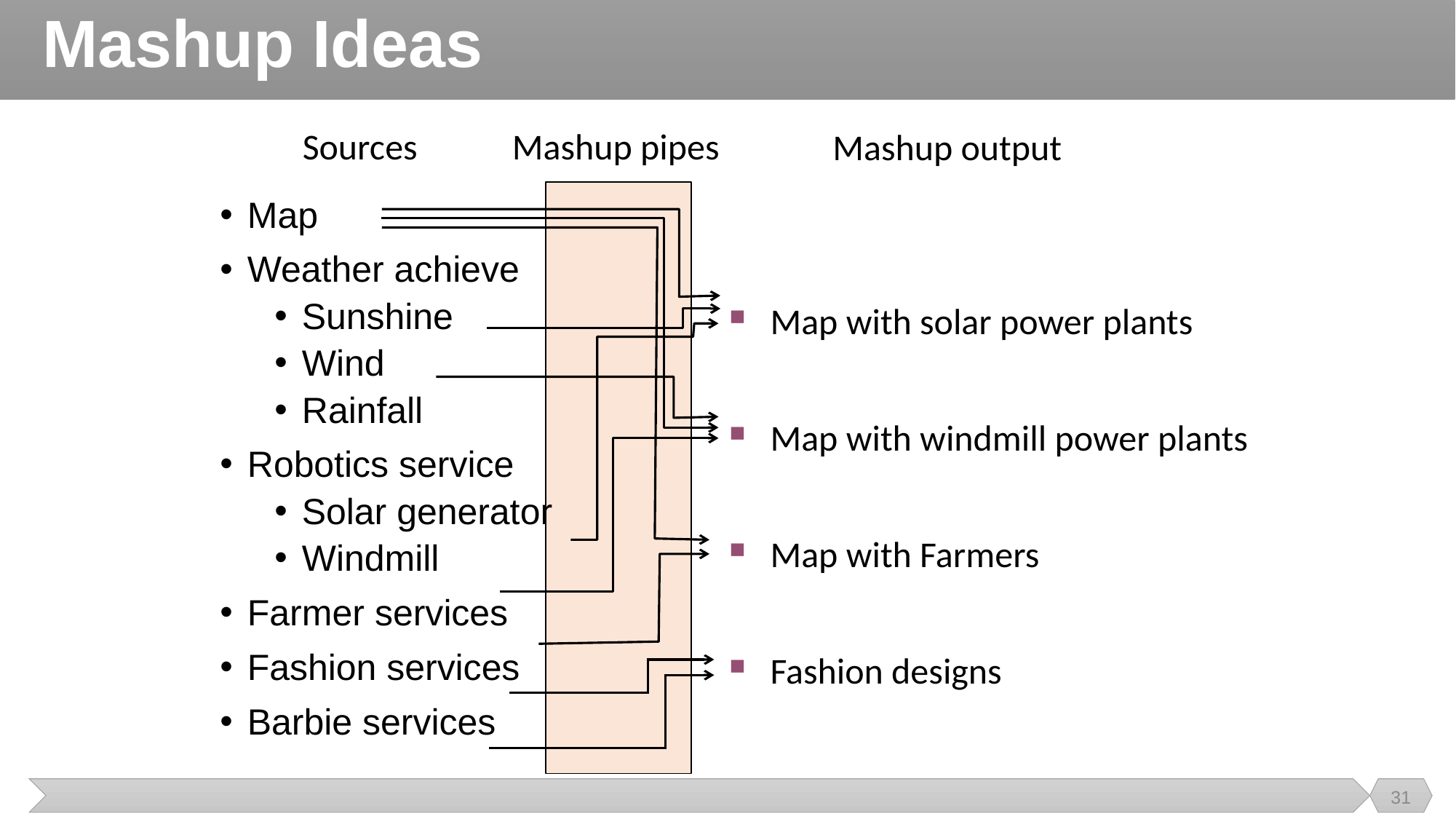

# Mashup Ideas
Sources
Mashup pipes
Mashup output

Map
Weather achieve
Sunshine
Wind
Rainfall
Robotics service
Solar generator
Windmill
Farmer services
Fashion services
Barbie services

Map with solar power plants
Map with windmill power plants
Map with Farmers
Fashion designs

31